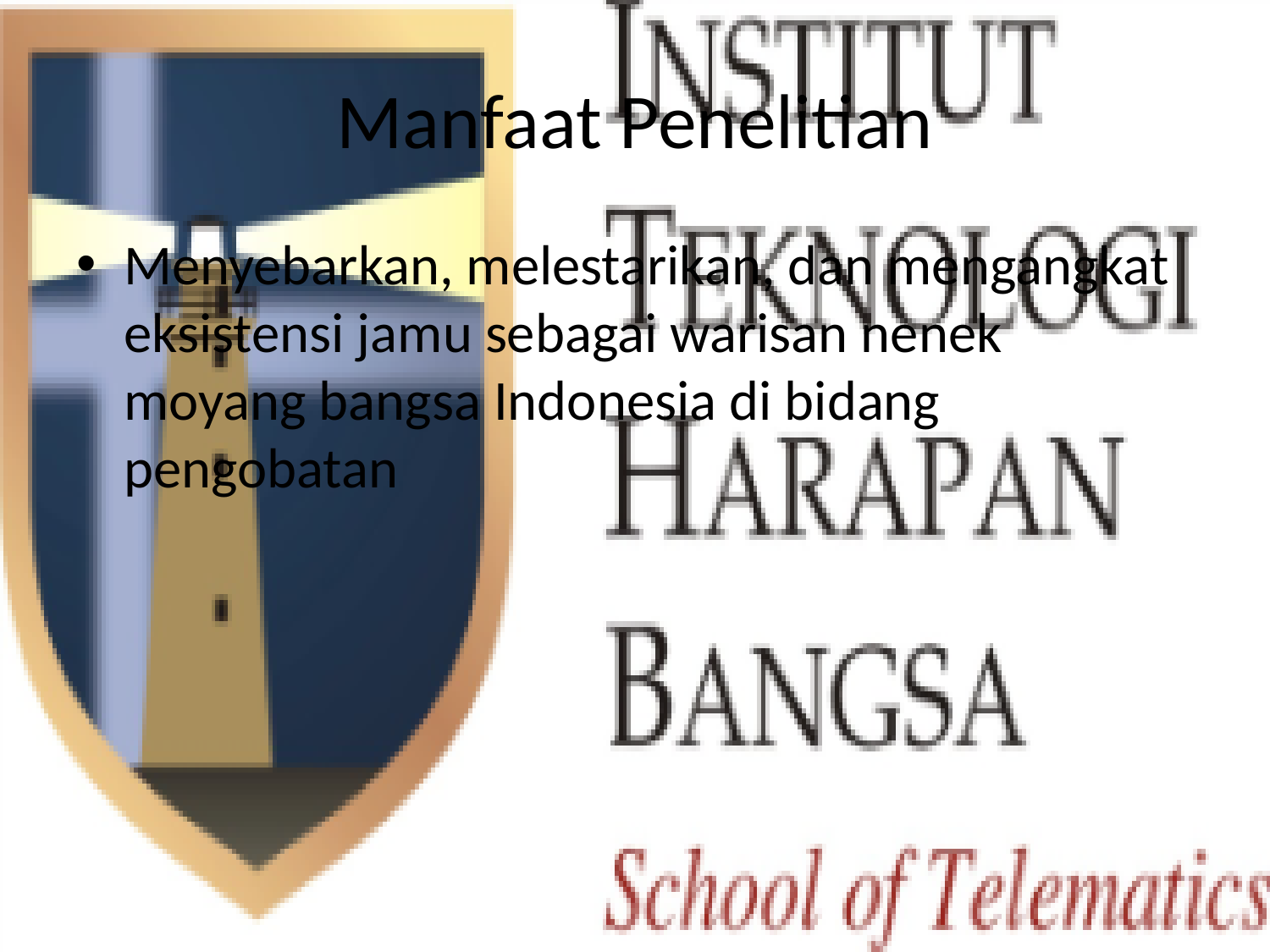

# Manfaat Penelitian
Menyebarkan, melestarikan, dan mengangkat eksistensi jamu sebagai warisan nenek moyang bangsa Indonesia di bidang pengobatan